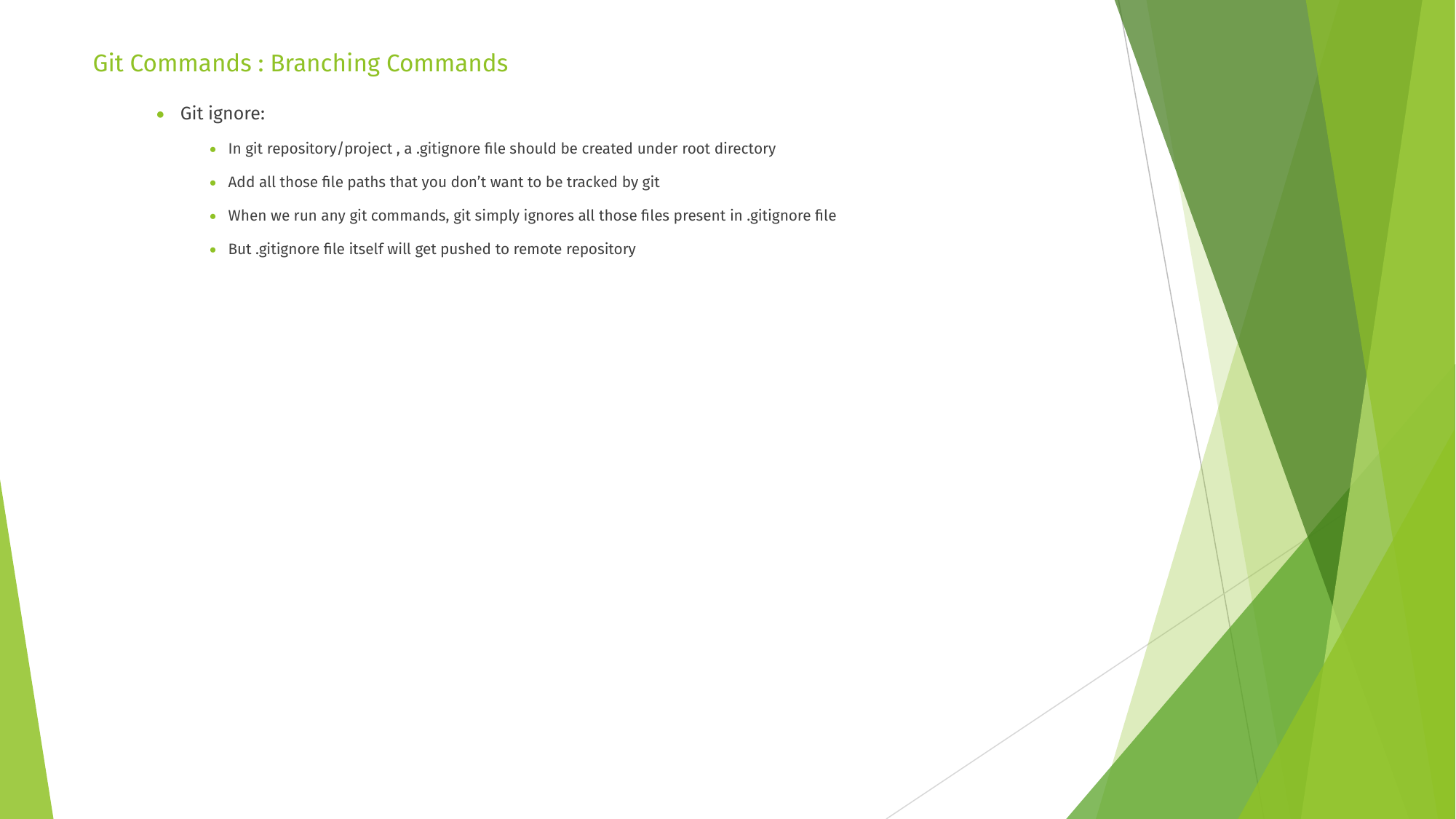

# Git Commands : Branching Commands
Git ignore:
In git repository/project , a .gitignore file should be created under root directory
Add all those file paths that you don’t want to be tracked by git
When we run any git commands, git simply ignores all those files present in .gitignore file
But .gitignore file itself will get pushed to remote repository